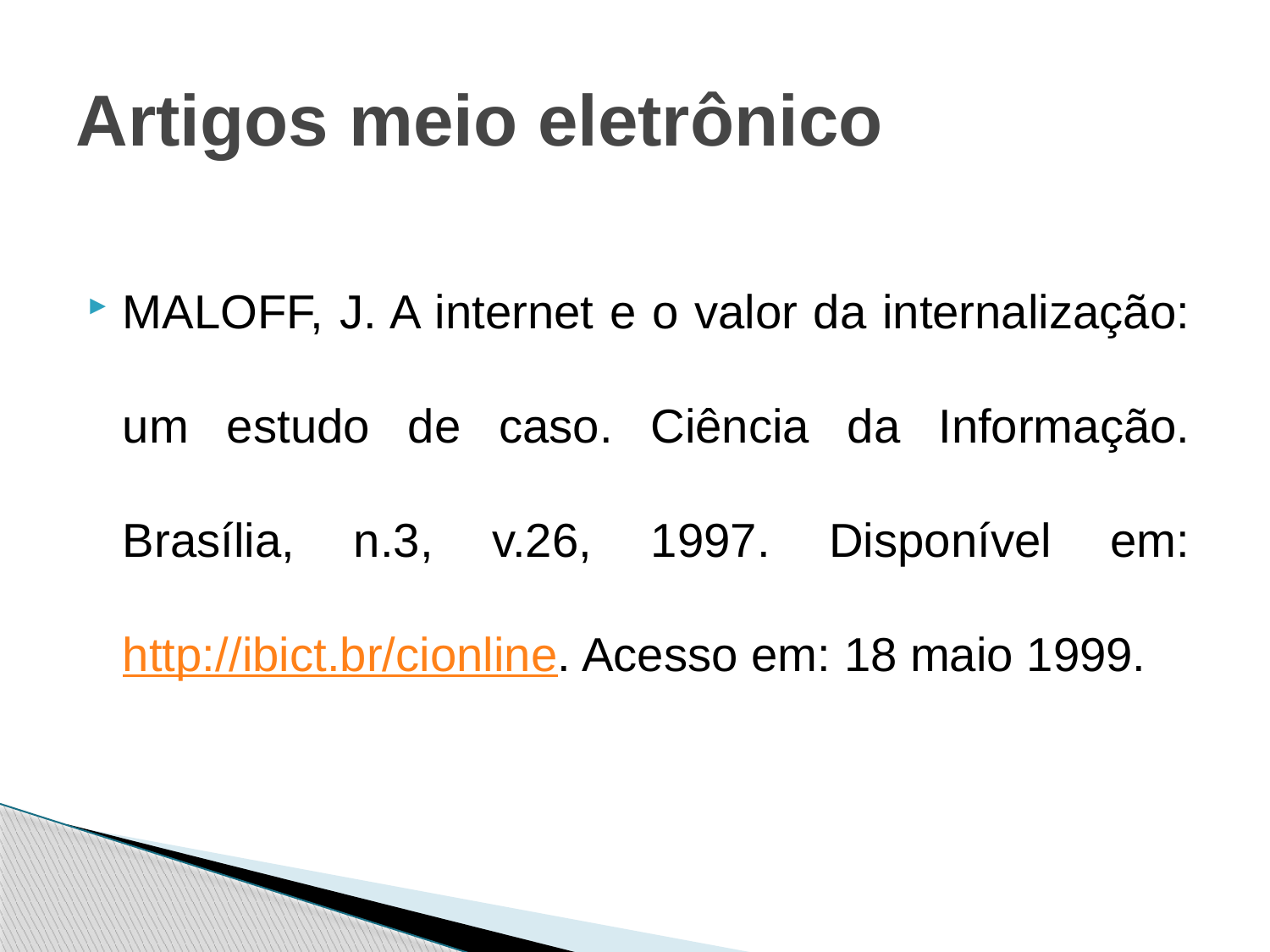

# Artigos meio eletrônico
MALOFF, J. A internet e o valor da internalização: um estudo de caso. Ciência da Informação. Brasília, n.3, v.26, 1997. Disponível em: http://ibict.br/cionline. Acesso em: 18 maio 1999.